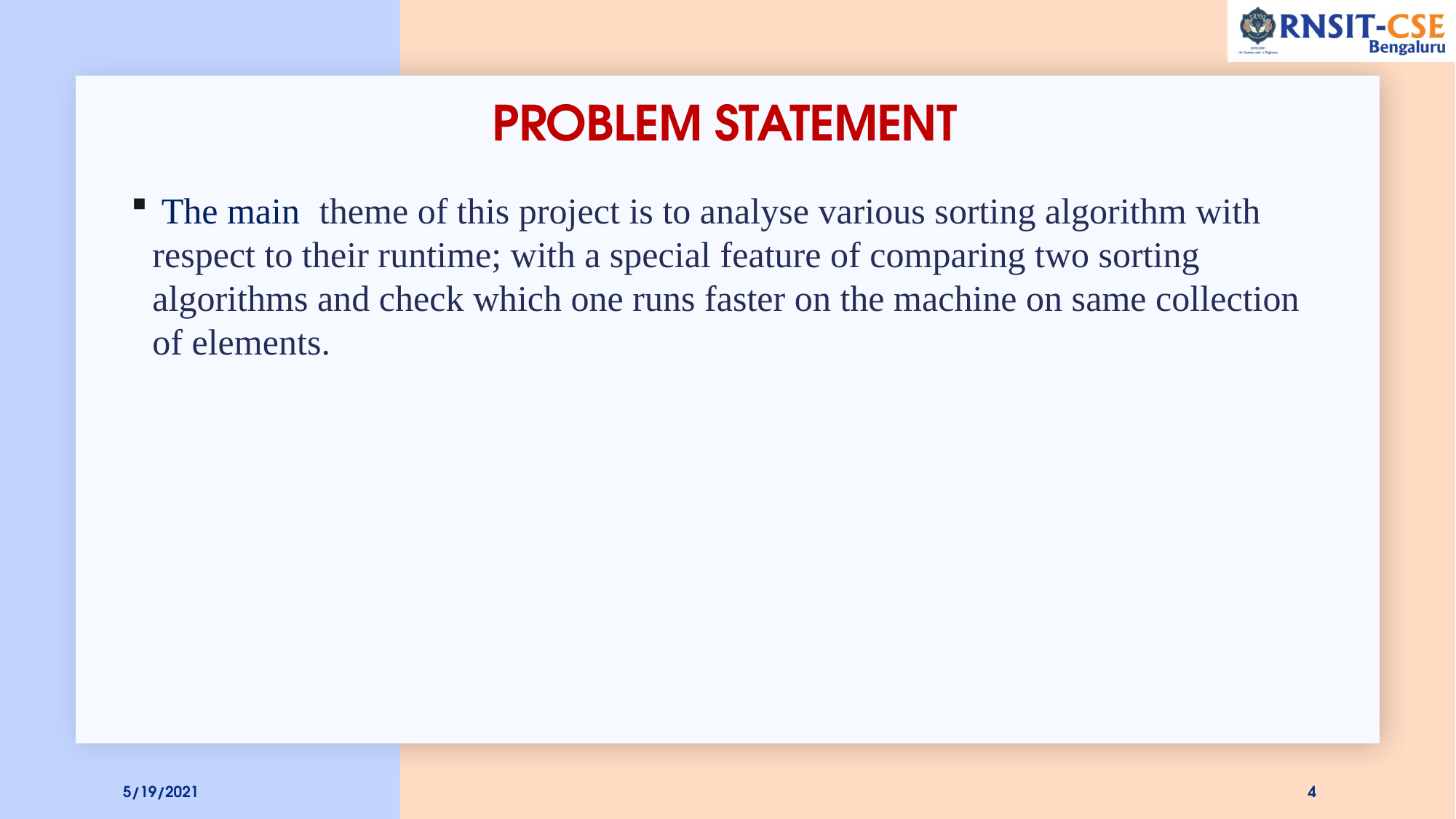

# problem statement
 The main  theme of this project is to analyse various sorting algorithm with respect to their runtime; with a special feature of comparing two sorting algorithms and check which one runs faster on the machine on same collection of elements.

5/19/2021
4